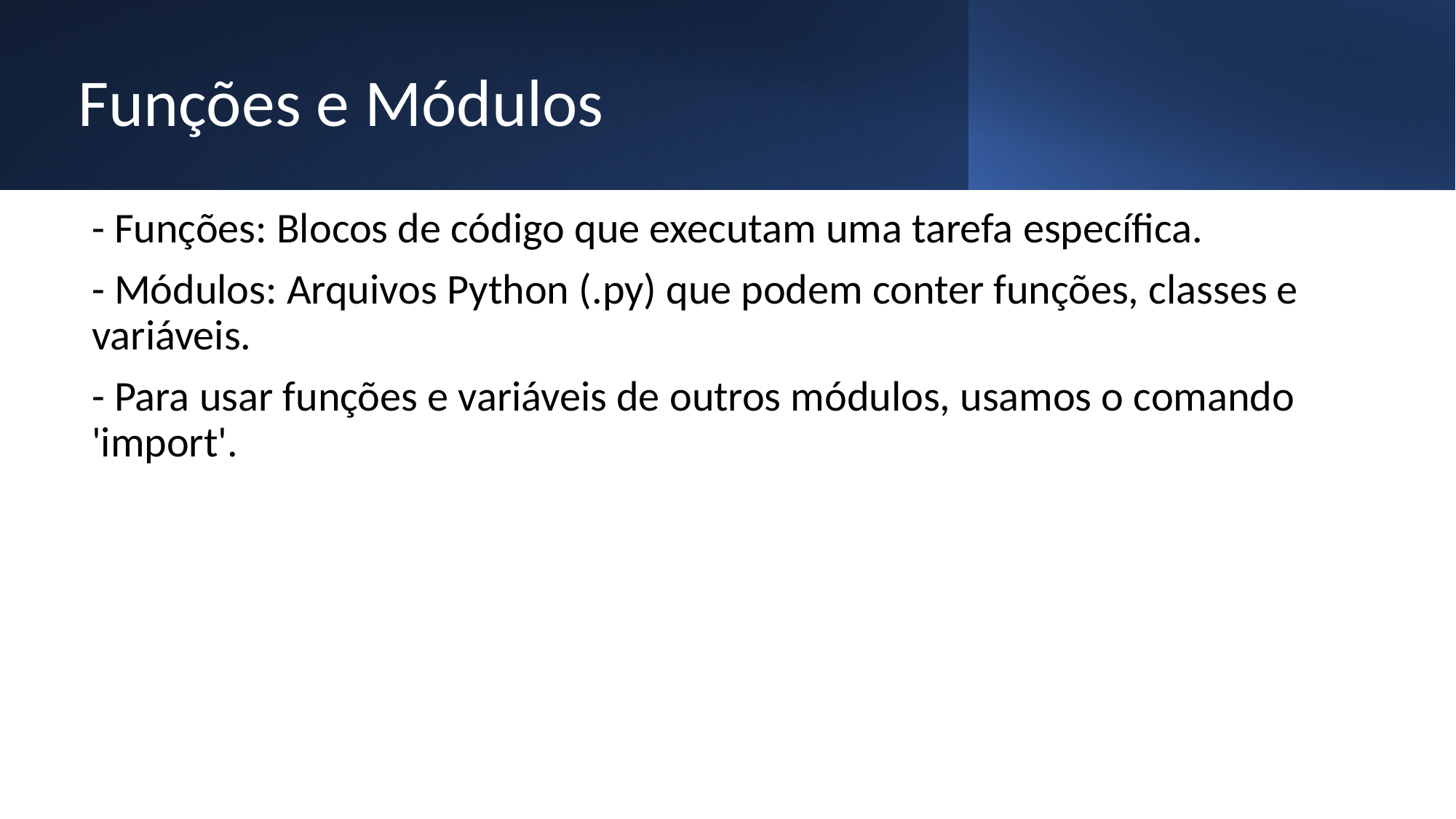

# Funções e Módulos
- Funções: Blocos de código que executam uma tarefa específica.
- Módulos: Arquivos Python (.py) que podem conter funções, classes e variáveis.
- Para usar funções e variáveis de outros módulos, usamos o comando 'import'.